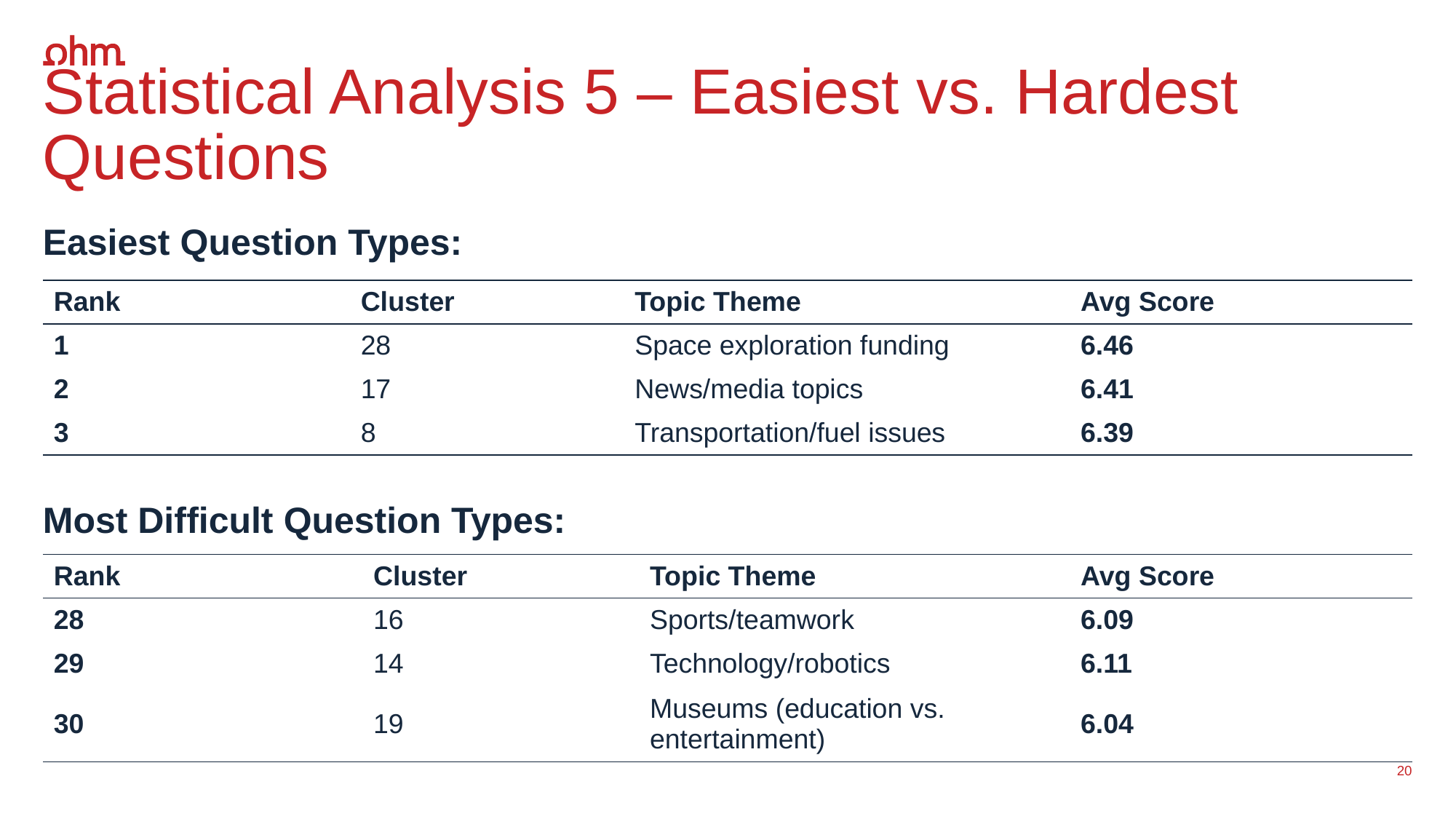

# Statistical Analysis 5 – Easiest vs. Hardest Questions
Easiest Question Types:

Most Difficult Question Types:

| Rank | Cluster | Topic Theme | Avg Score |
| --- | --- | --- | --- |
| 1 | 28 | Space exploration funding | 6.46 |
| 2 | 17 | News/media topics | 6.41 |
| 3 | 8 | Transportation/fuel issues | 6.39 |

| Rank | Cluster | Topic Theme | Avg Score |
| --- | --- | --- | --- |
| 28 | 16 | Sports/teamwork | 6.09 |
| 29 | 14 | Technology/robotics | 6.11 |
| 30 | 19 | Museums (education vs. entertainment) | 6.04 |
20